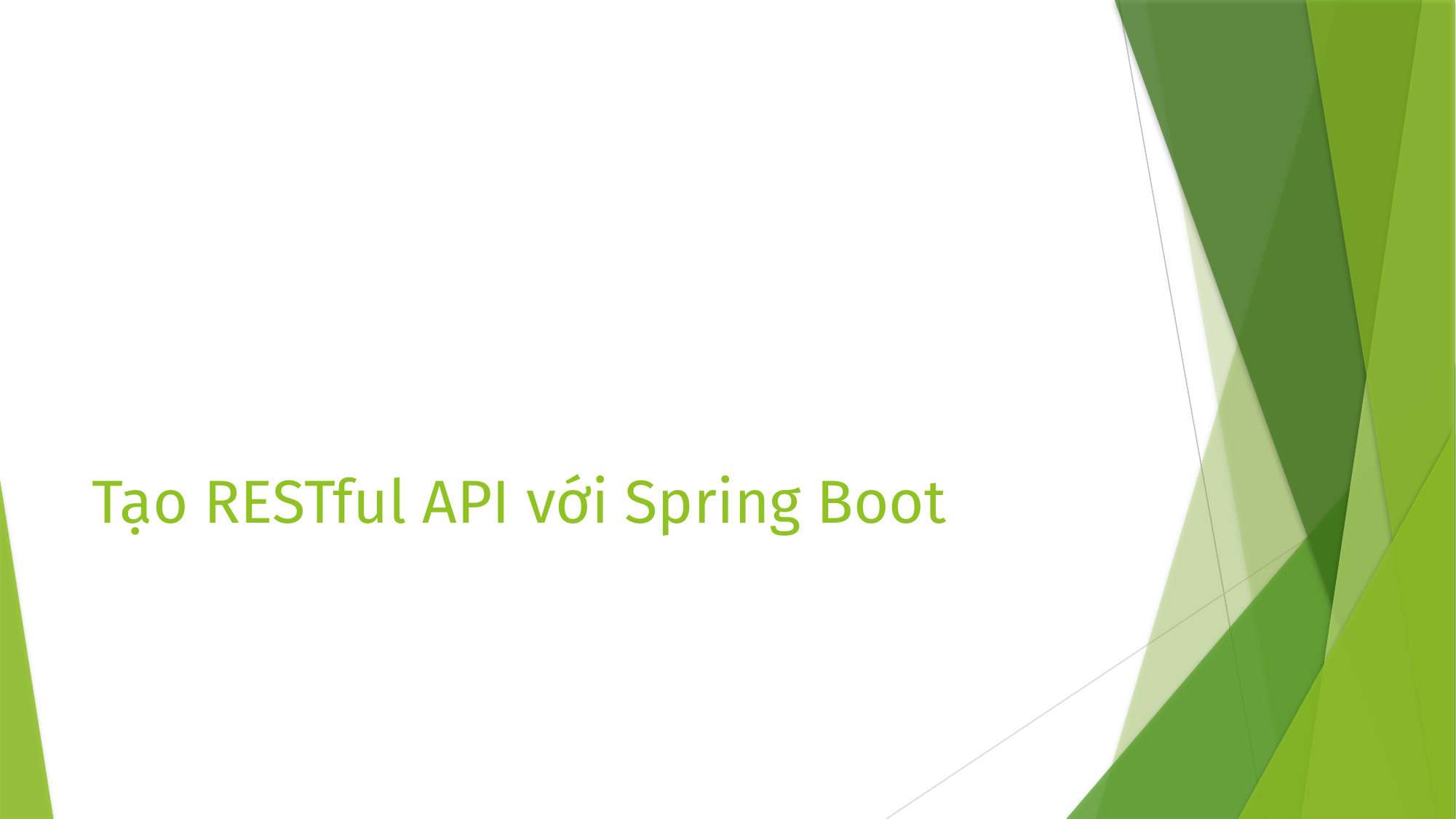

# Tạo RESTful API với Spring Boot